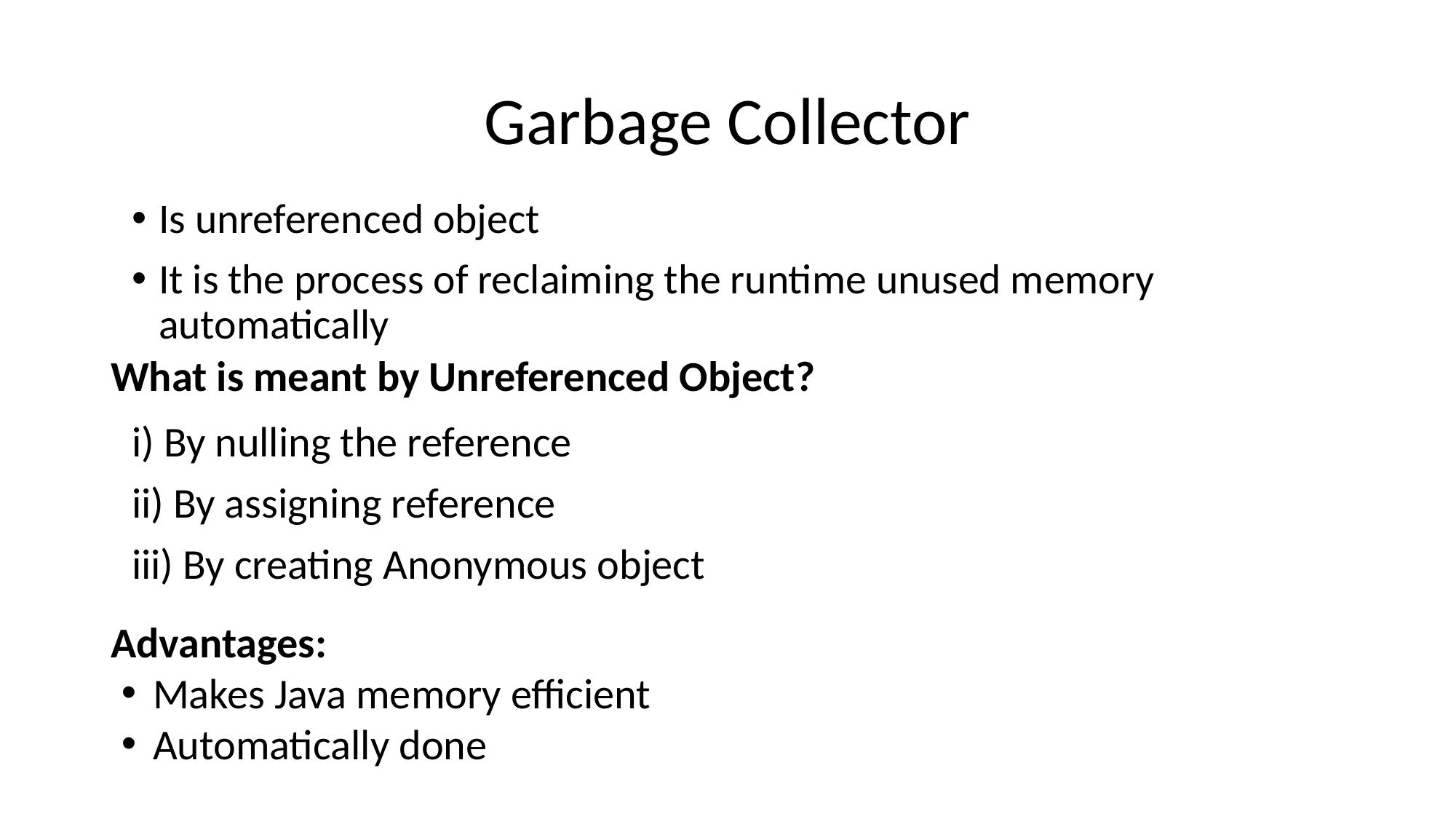

# Garbage Collector
Is unreferenced object
It is the process of reclaiming the runtime unused memory automatically

What is meant by Unreferenced Object?
i) By nulling the reference
ii) By assigning reference
iii) By creating Anonymous object

Advantages:
Makes Java memory efficient
Automatically done